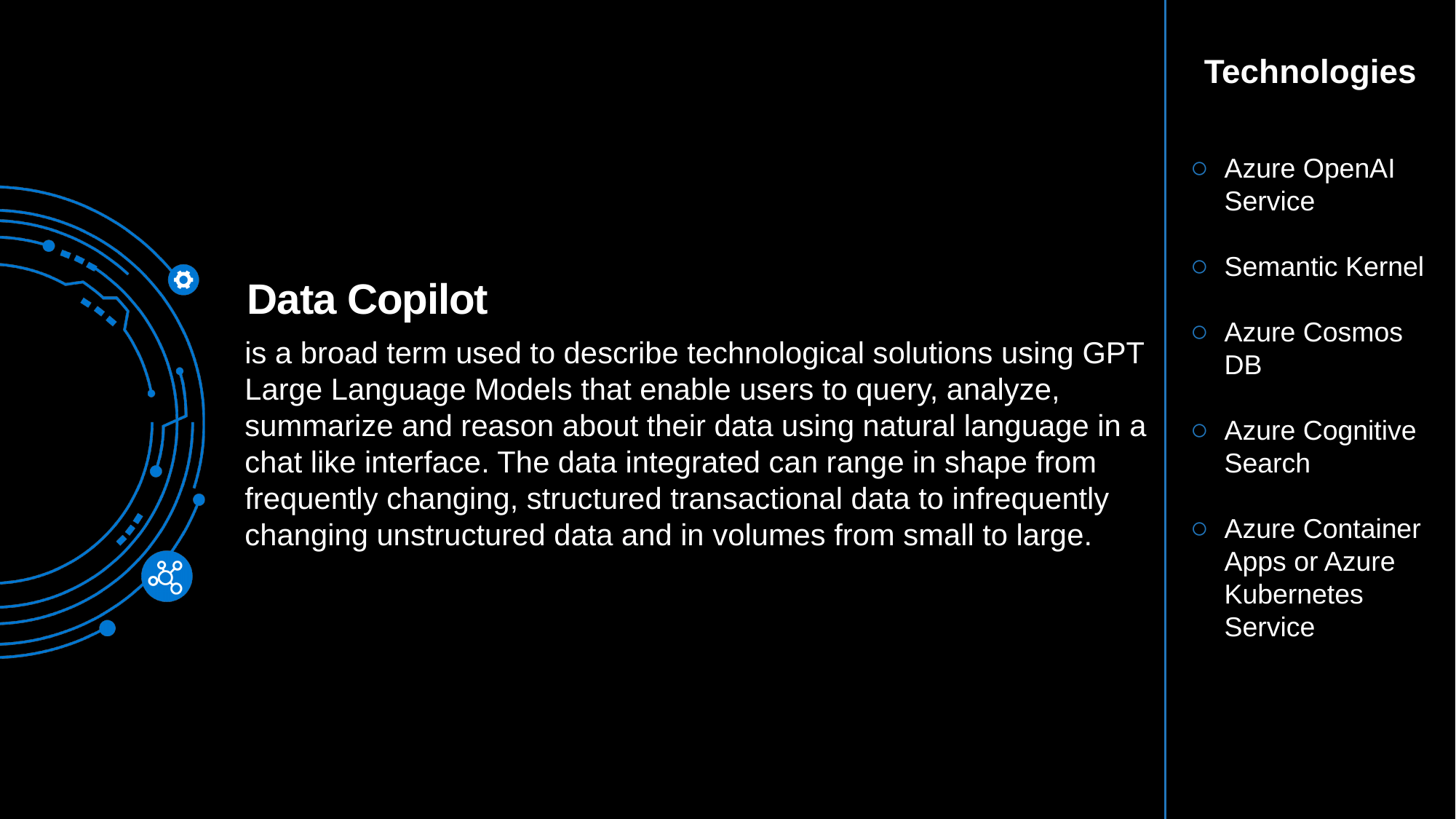

Technologies
Azure OpenAI Service

Semantic Kernel
Azure Cosmos DB

Azure Cognitive Search

Azure Container Apps or Azure Kubernetes Service

# Data Copilot
is a broad term used to describe technological solutions using GPT Large Language Models that enable users to query, analyze, summarize and reason about their data using natural language in a chat like interface. The data integrated can range in shape from frequently changing, structured transactional data to infrequently changing unstructured data and in volumes from small to large.